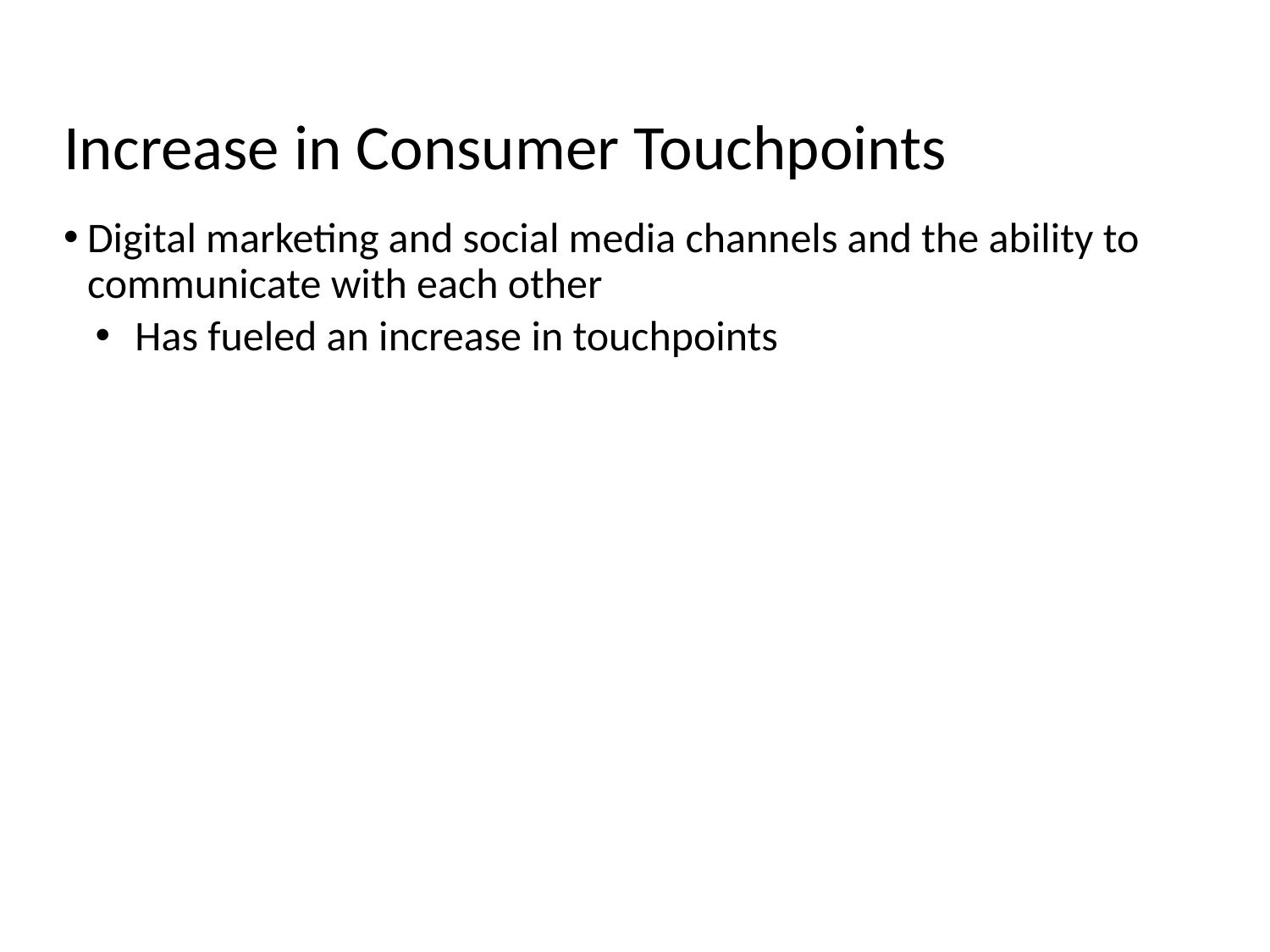

# Increase in Consumer Touchpoints
Digital marketing and social media channels and the ability to communicate with each other
Has fueled an increase in touchpoints